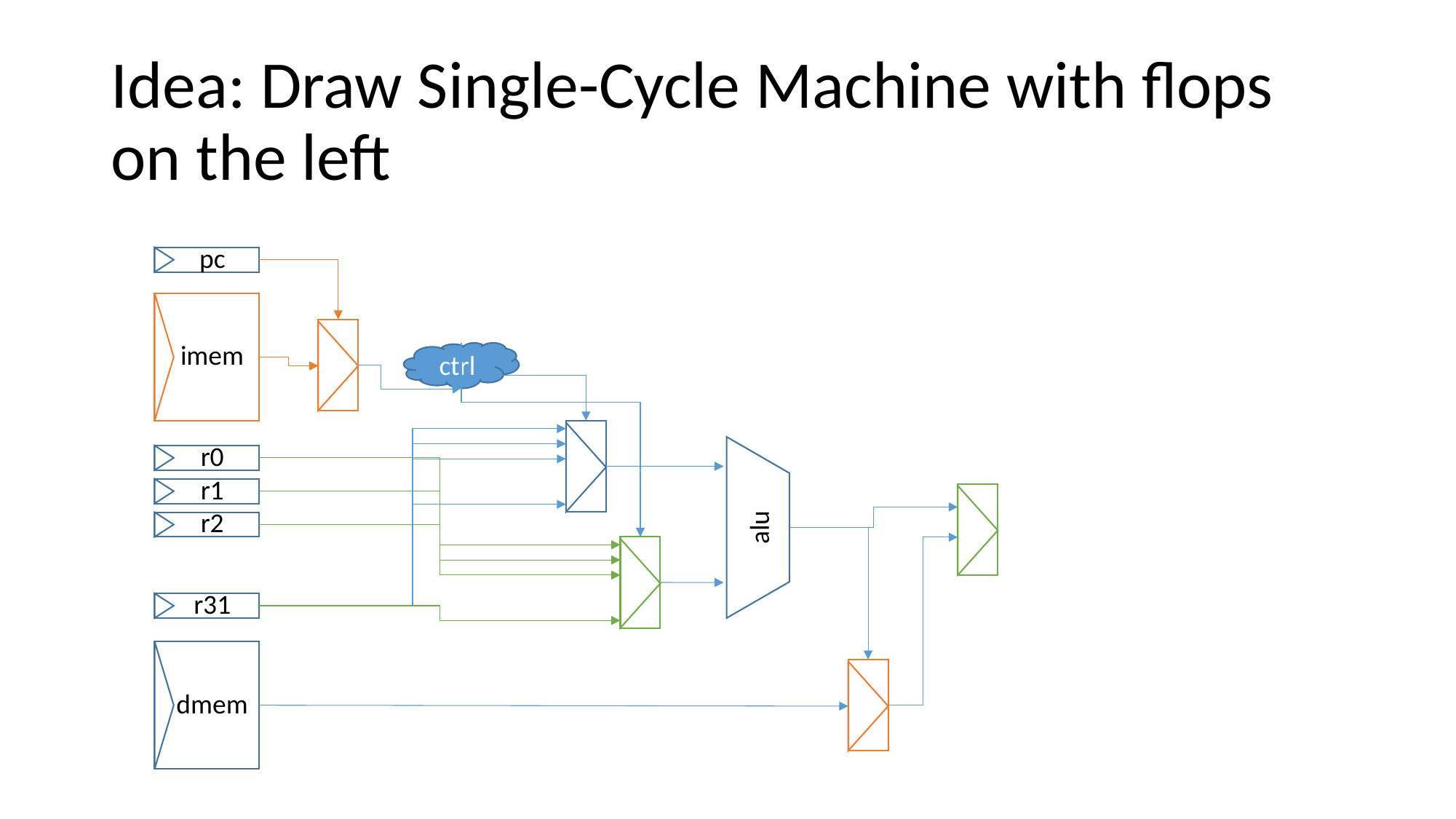

# Idea: Draw Single-Cycle Machine with flops on the left

pc

imem

ctrl

r0

r1

alu
r2

r31

dmem